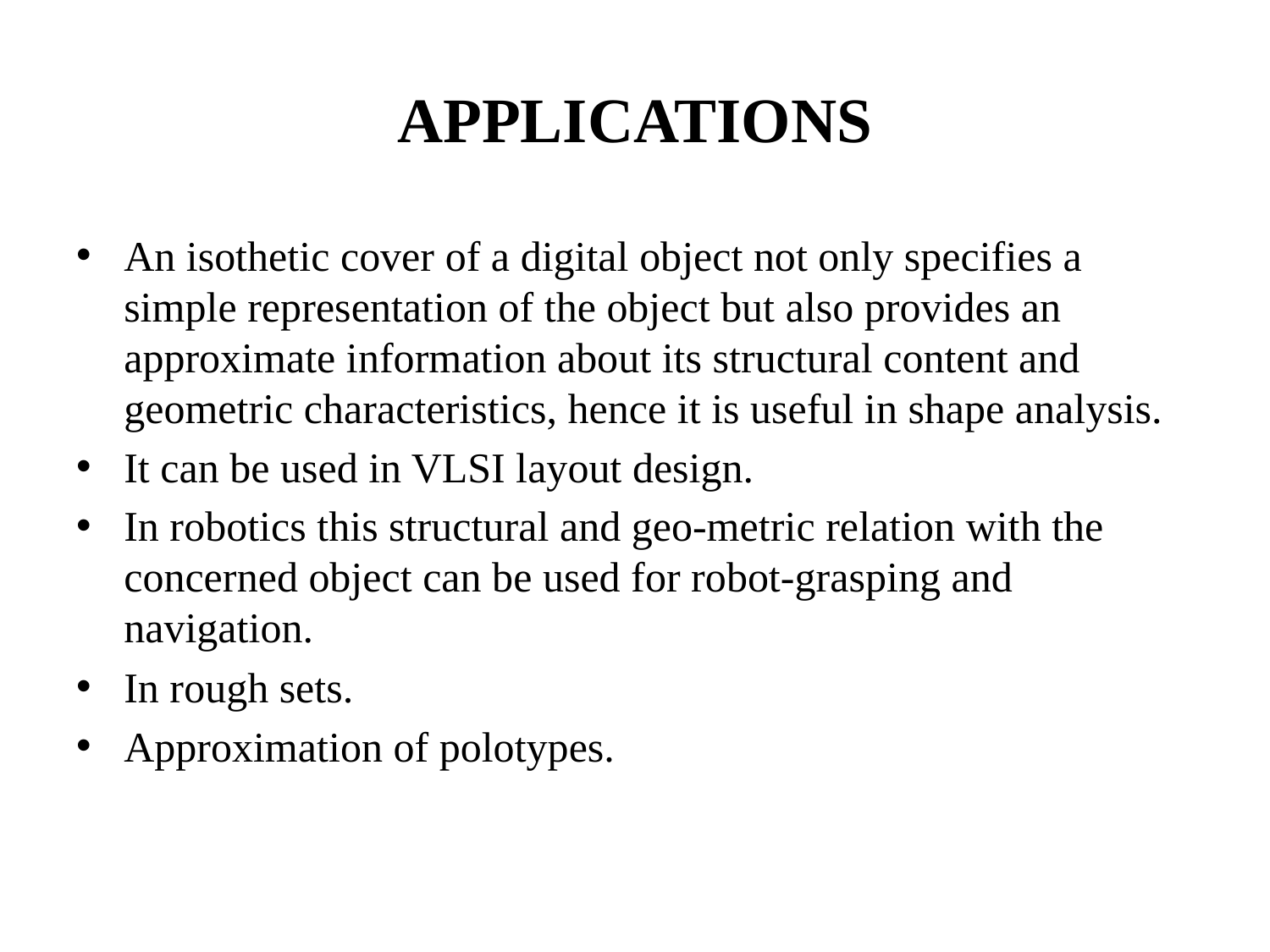

# APPLICATIONS
An isothetic cover of a digital object not only specifies a simple representation of the object but also provides an approximate information about its structural content and geometric characteristics, hence it is useful in shape analysis.
It can be used in VLSI layout design.
In robotics this structural and geo-metric relation with the concerned object can be used for robot-grasping and navigation.
In rough sets.
Approximation of polotypes.